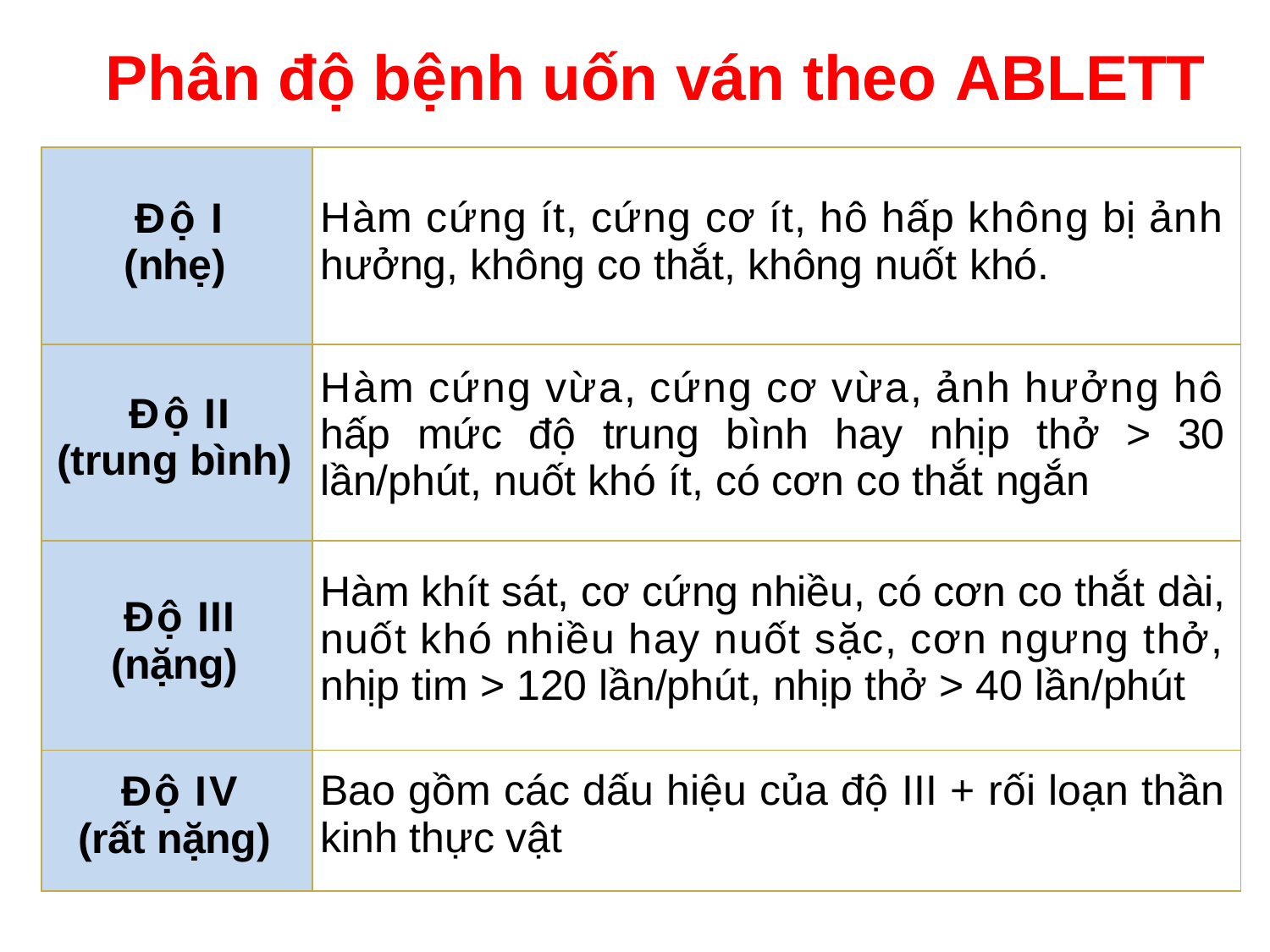

Phân độ bệnh uốn ván theo ABLETT
| Độ I (nhẹ) | Hàm cứng ít, cứng cơ ít, hô hấp không bị ảnh hưởng, không co thắt, không nuốt khó. |
| --- | --- |
| Độ II (trung bình) | Hàm cứng vừa, cứng cơ vừa, ảnh hưởng hô hấp mức độ trung bình hay nhịp thở > 30 lần/phút, nuốt khó ít, có cơn co thắt ngắn |
| Độ III (nặng) | Hàm khít sát, cơ cứng nhiều, có cơn co thắt dài, nuốt khó nhiều hay nuốt sặc, cơn ngưng thở, nhịp tim > 120 lần/phút, nhịp thở > 40 lần/phút |
| Độ IV (rất nặng) | Bao gồm các dấu hiệu của độ III + rối loạn thần kinh thực vật |